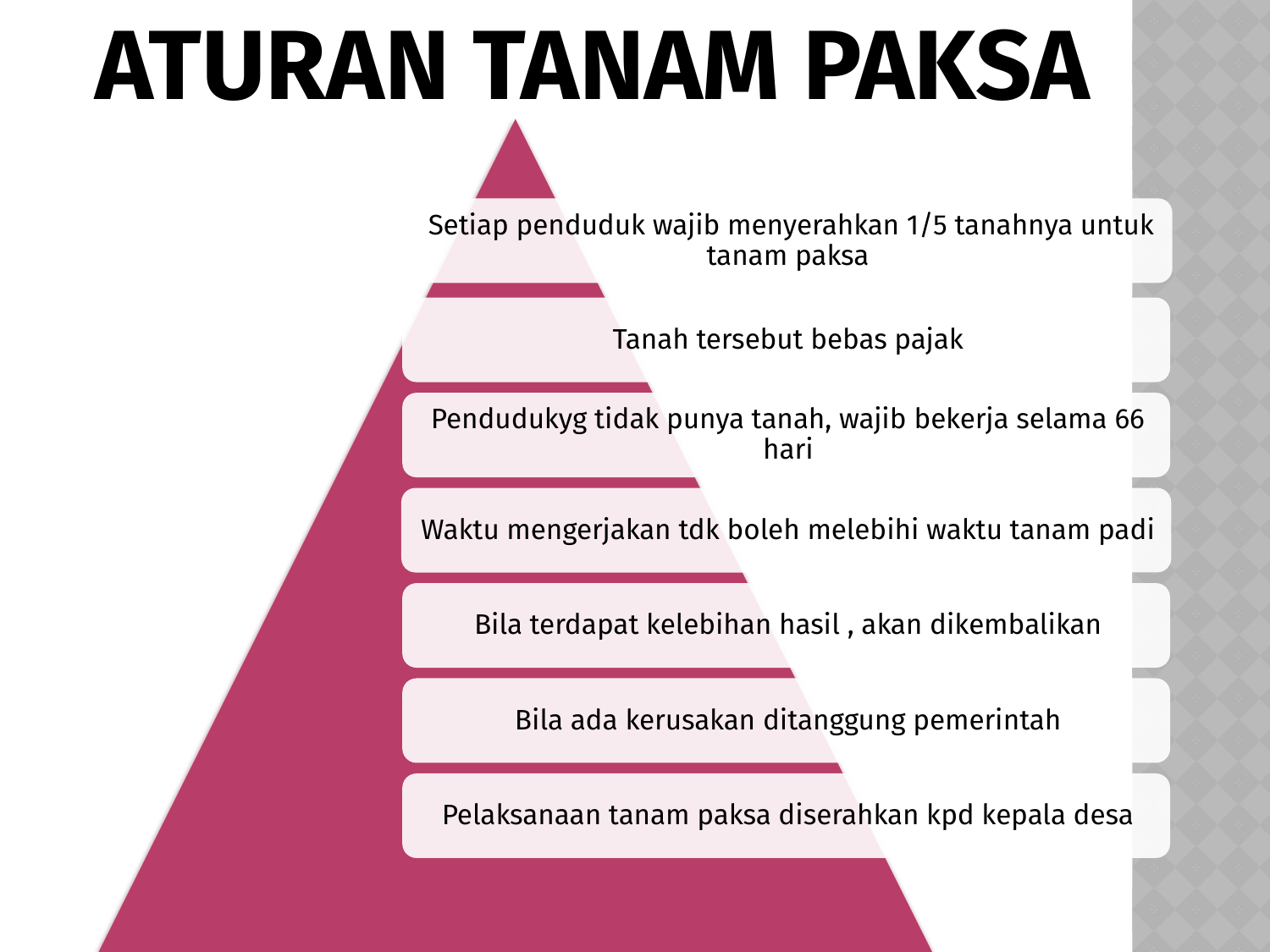

# Aturan tanam paksa
Setiap penduduk wajib menyerahkan 1/5 tanahnya untuk tanam paksa
Tanah tersebut bebas pajak
Pendudukyg tidak punya tanah, wajib bekerja selama 66 hari
Waktu mengerjakan tdk boleh melebihi waktu tanam padi
Bila terdapat kelebihan hasil , akan dikembalikan
Bila ada kerusakan ditanggung pemerintah
Pelaksanaan tanam paksa diserahkan kpd kepala desa